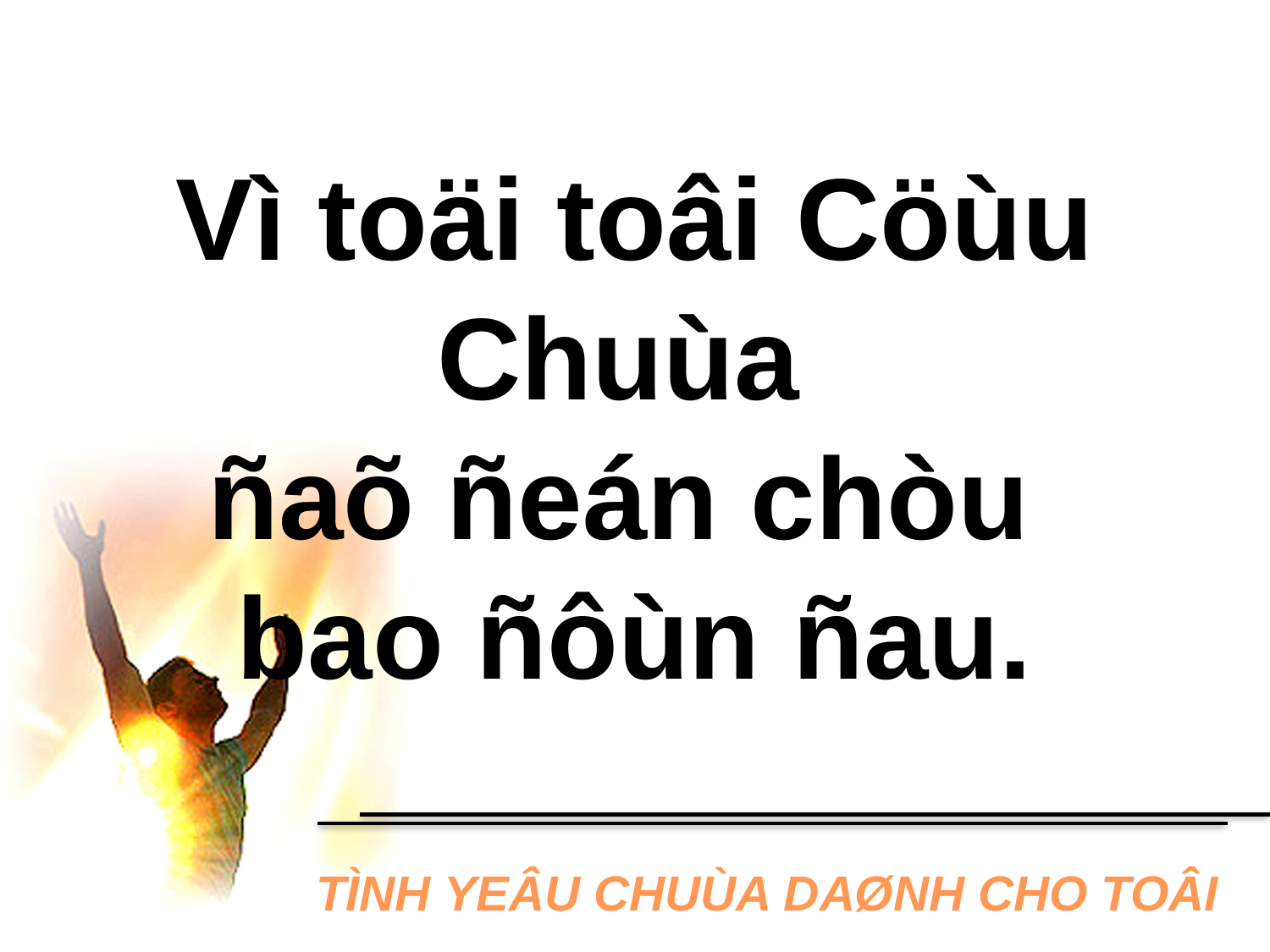

Vì toäi toâi Cöùu Chuùa
ñaõ ñeán chòu
bao ñôùn ñau.
# TÌNH YEÂU CHUÙA DAØNH CHO TOÂI